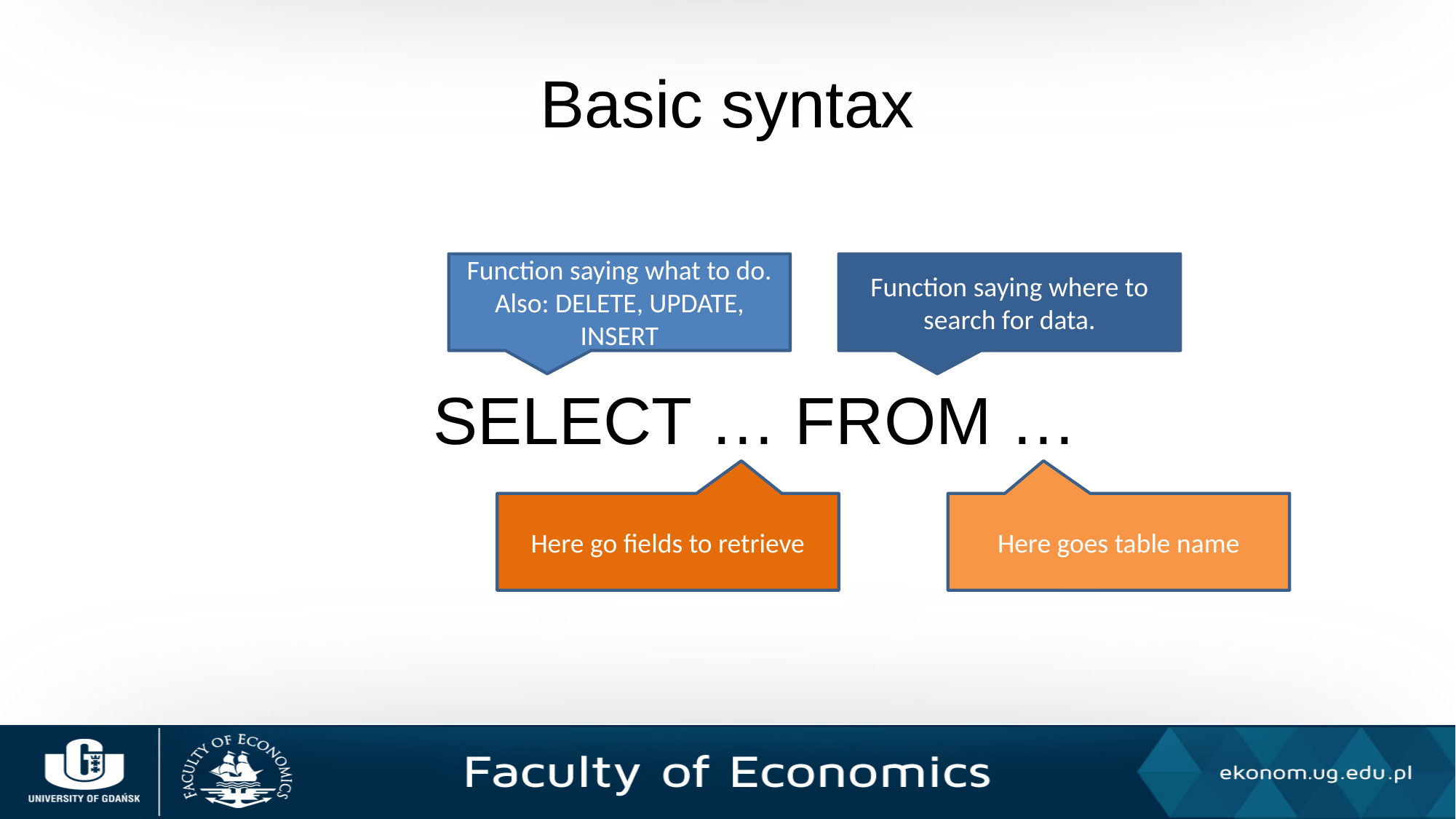

# Basic syntax
Function saying what to do.
Also: DELETE, UPDATE, INSERT
Function saying where to search for data.
SELECT … FROM …
Here goes table name
Here go fields to retrieve